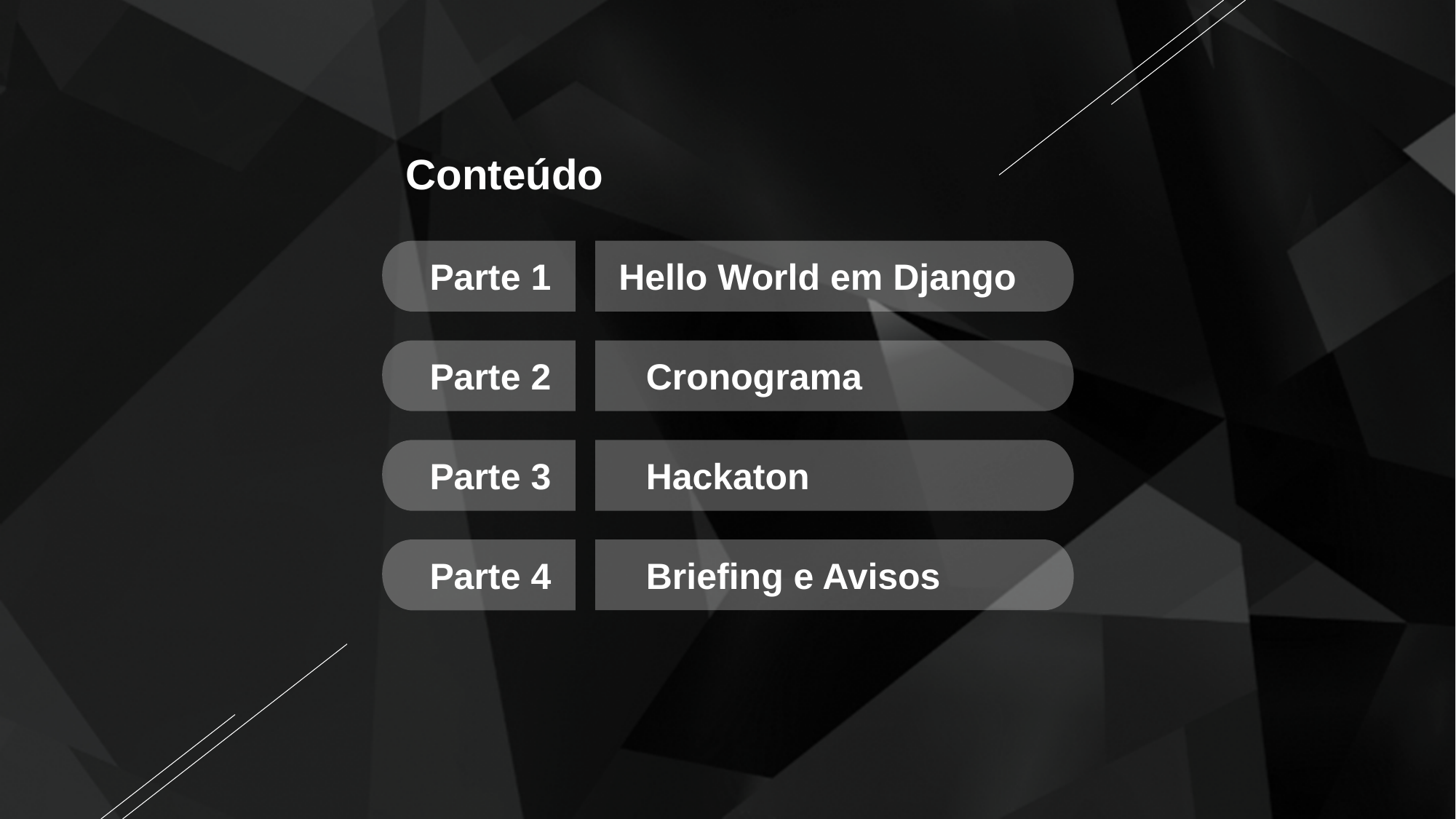

Conteúdo

Parte 1
Hello World em Django

Parte 2
Cronograma

Parte 3
Hackaton

Parte 4
Briefing e Avisos